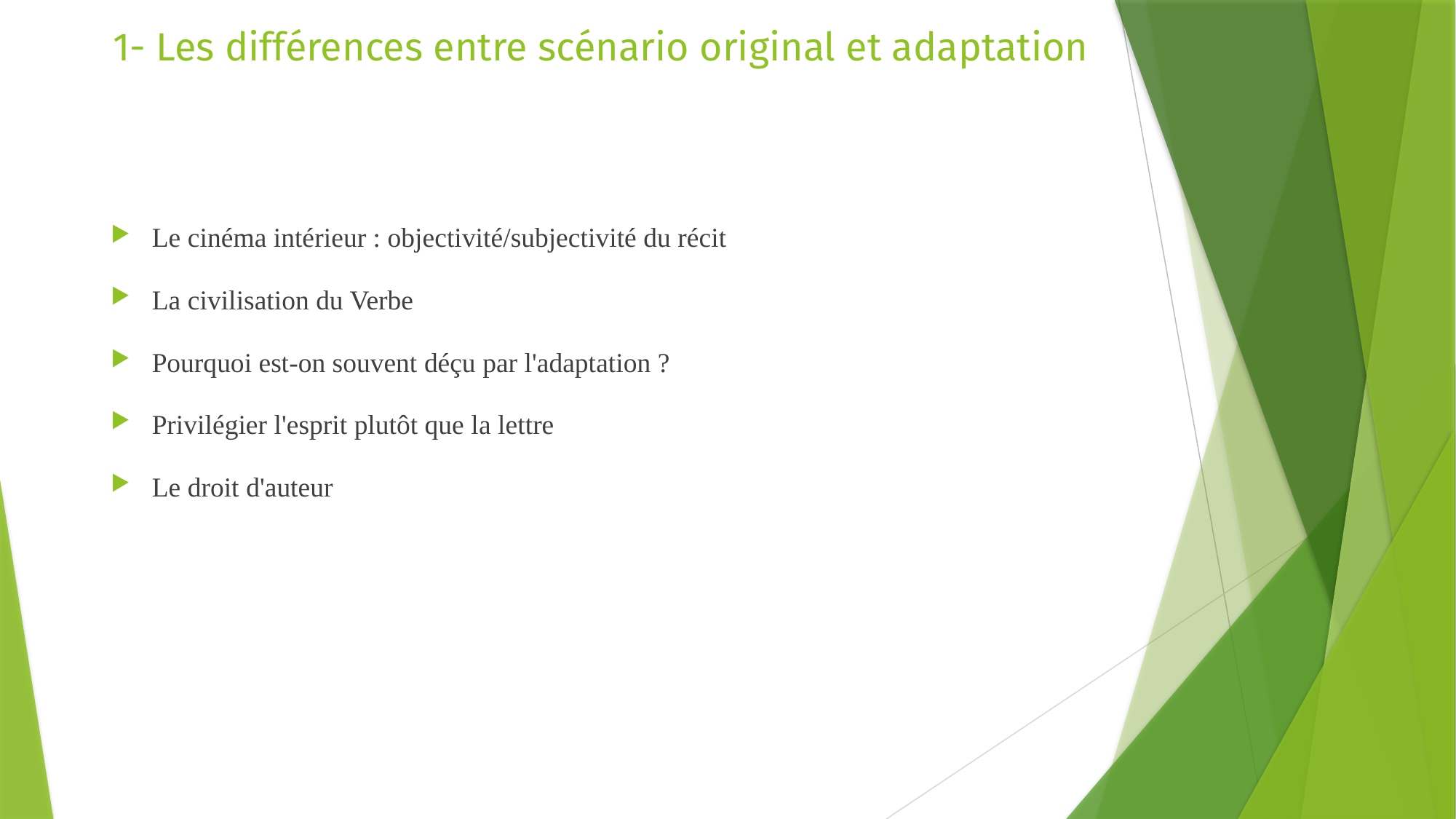

# 1- Les différences entre scénario original et adaptation

Le cinéma intérieur : objectivité/subjectivité du récit
La civilisation du Verbe
Pourquoi est-on souvent déçu par l'adaptation ?
Privilégier l'esprit plutôt que la lettre
Le droit d'auteur